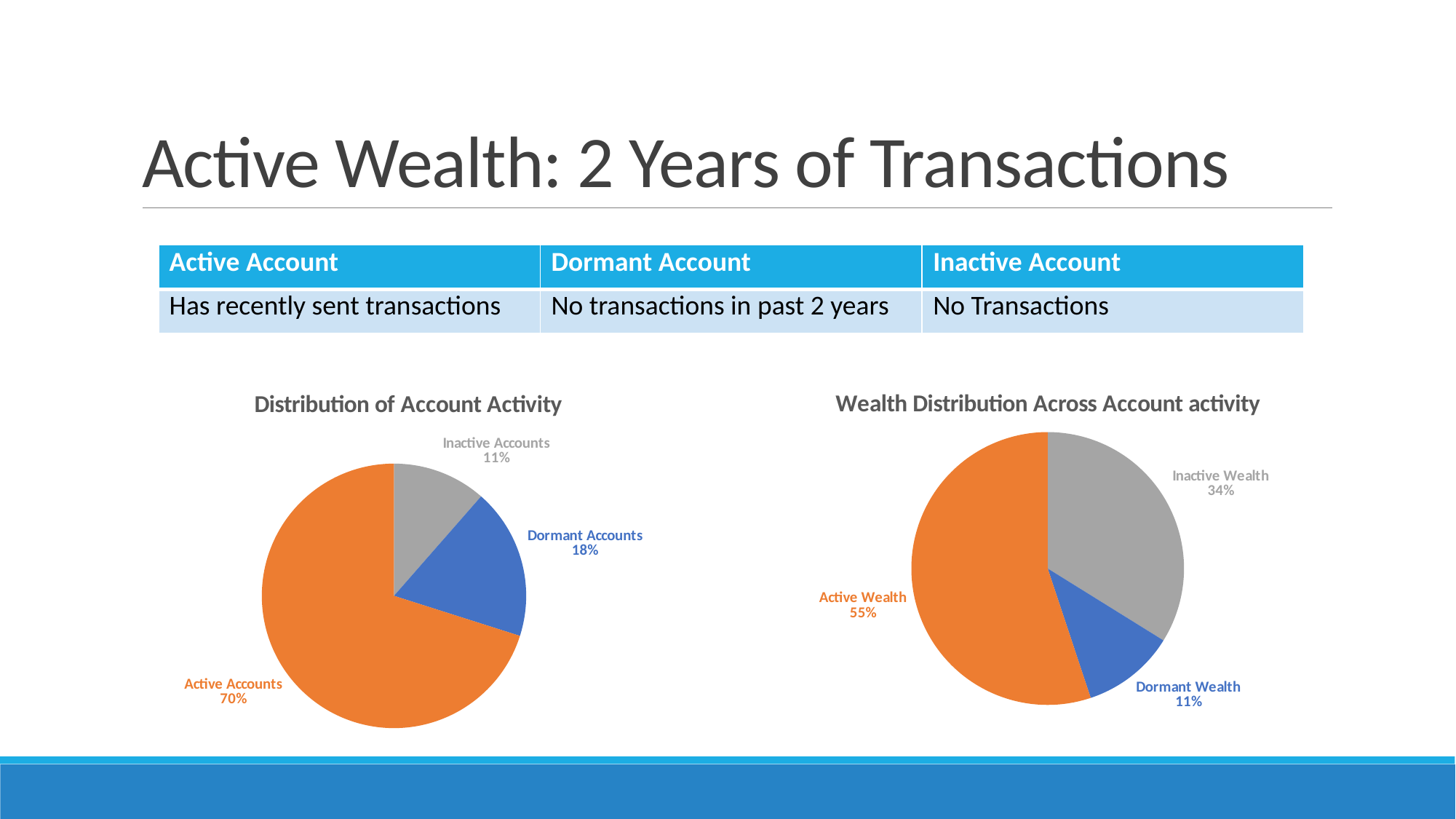

# Active Wealth: 2 Years of Transactions

| Active Account | Dormant Account | Inactive Account |
| --- | --- | --- |
| Has recently sent transactions | No transactions in past 2 years | No Transactions |

### Chart: Distribution of Account Activity

| Category |  |
|---|---|
| Inactive Accounts | 4467156.0 |
| Dormant Accounts | 7193062.0 |
| Active Accounts | 27341926.0 |

### Chart: Wealth Distribution Across Account activity

| Category |  |
|---|---|
| Inactive Wealth | 3.74708865032184e+25 |
| Dormant Wealth | 1.22260738650541e+25 |
| Active Wealth | 6.10284583499574e+25 |